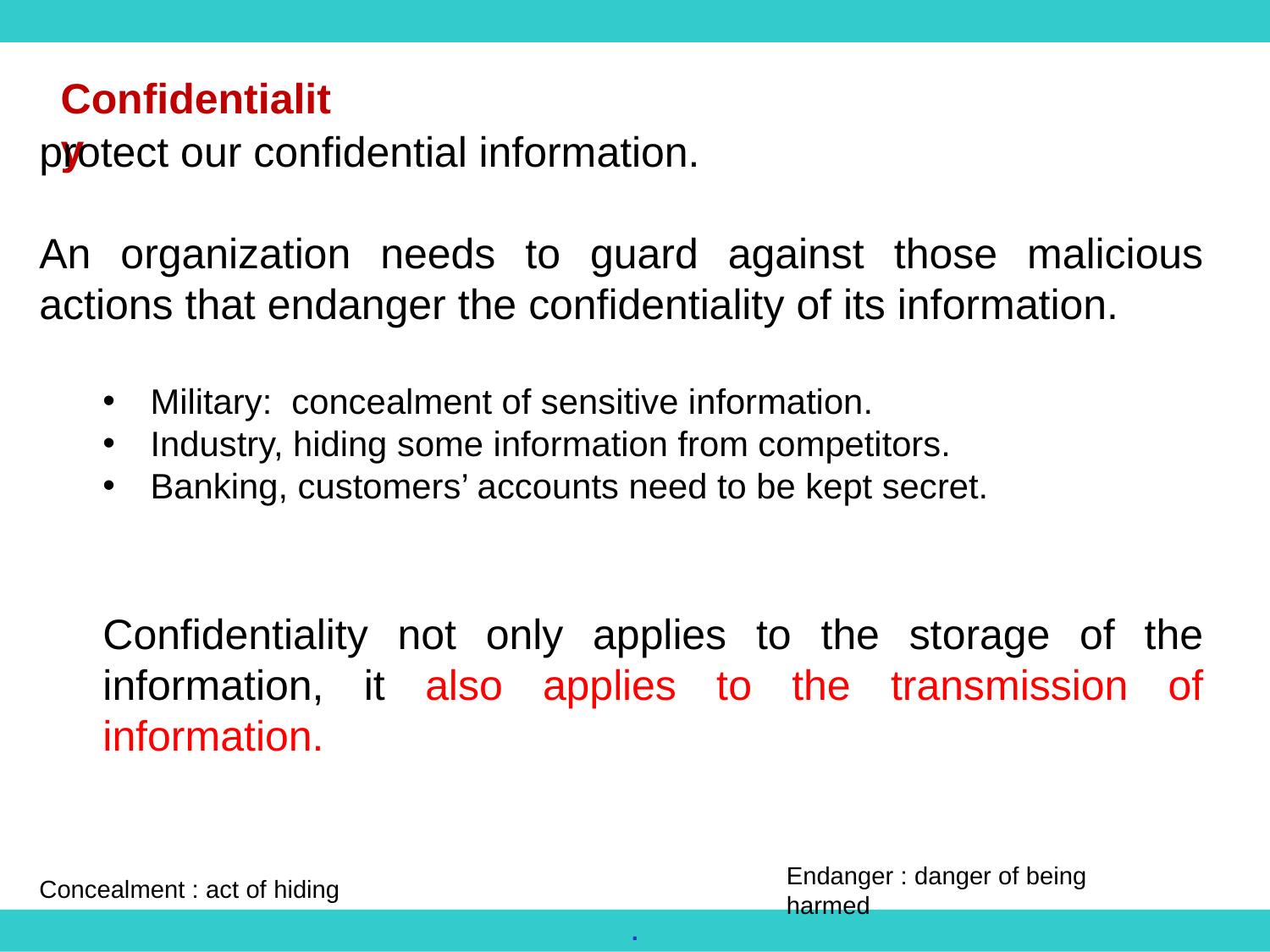

Confidentiality
protect our confidential information.

An organization needs to guard against those malicious actions that endanger the confidentiality of its information.

Military:  concealment of sensitive information.
Industry, hiding some information from competitors.
Banking, customers’ accounts need to be kept secret.

Confidentiality not only applies to the storage of the information, it also applies to the transmission of information.
Endanger : danger of being harmed
Concealment : act of hiding
.